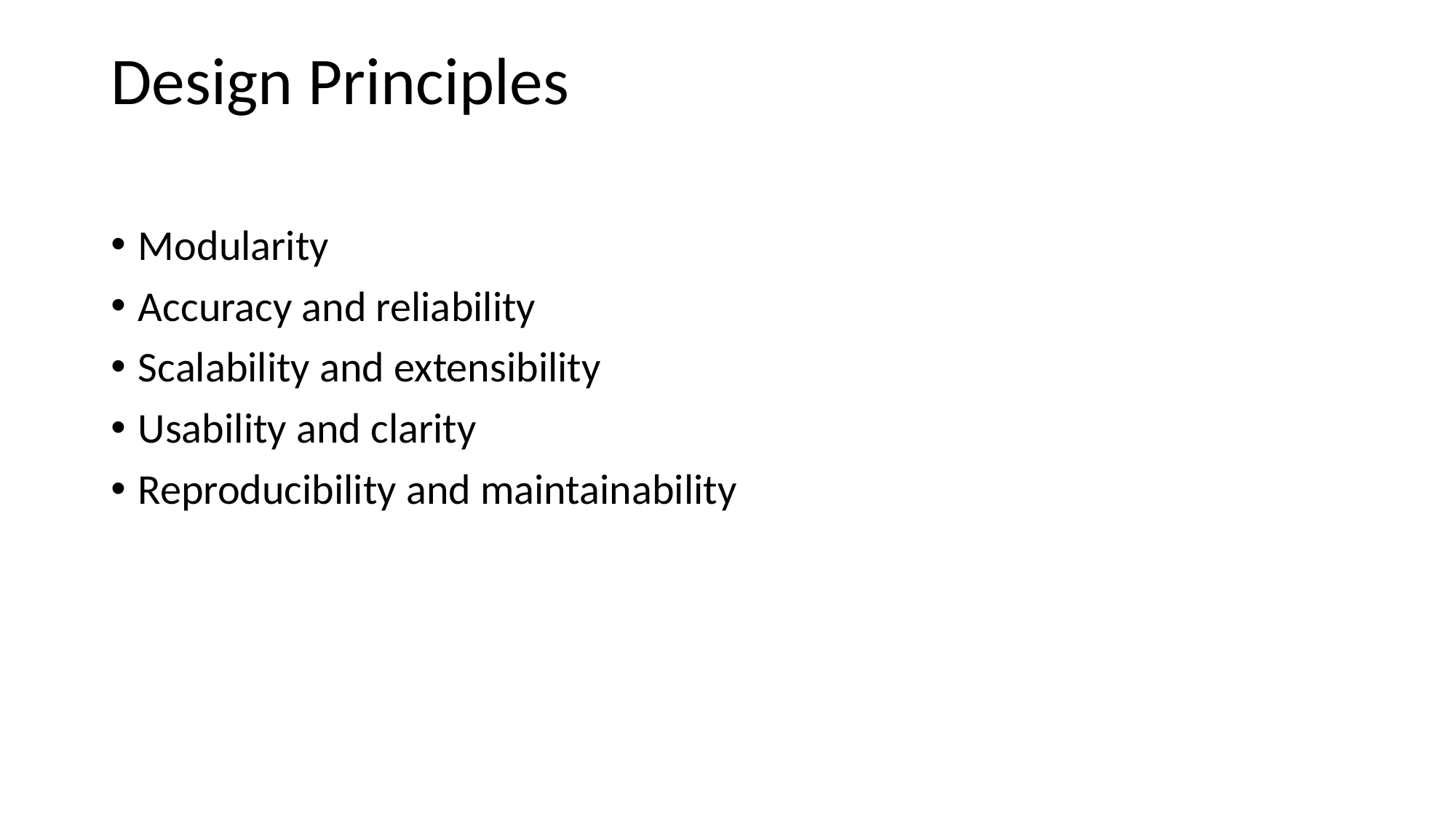

# Design Principles
Modularity
Accuracy and reliability
Scalability and extensibility
Usability and clarity
Reproducibility and maintainability